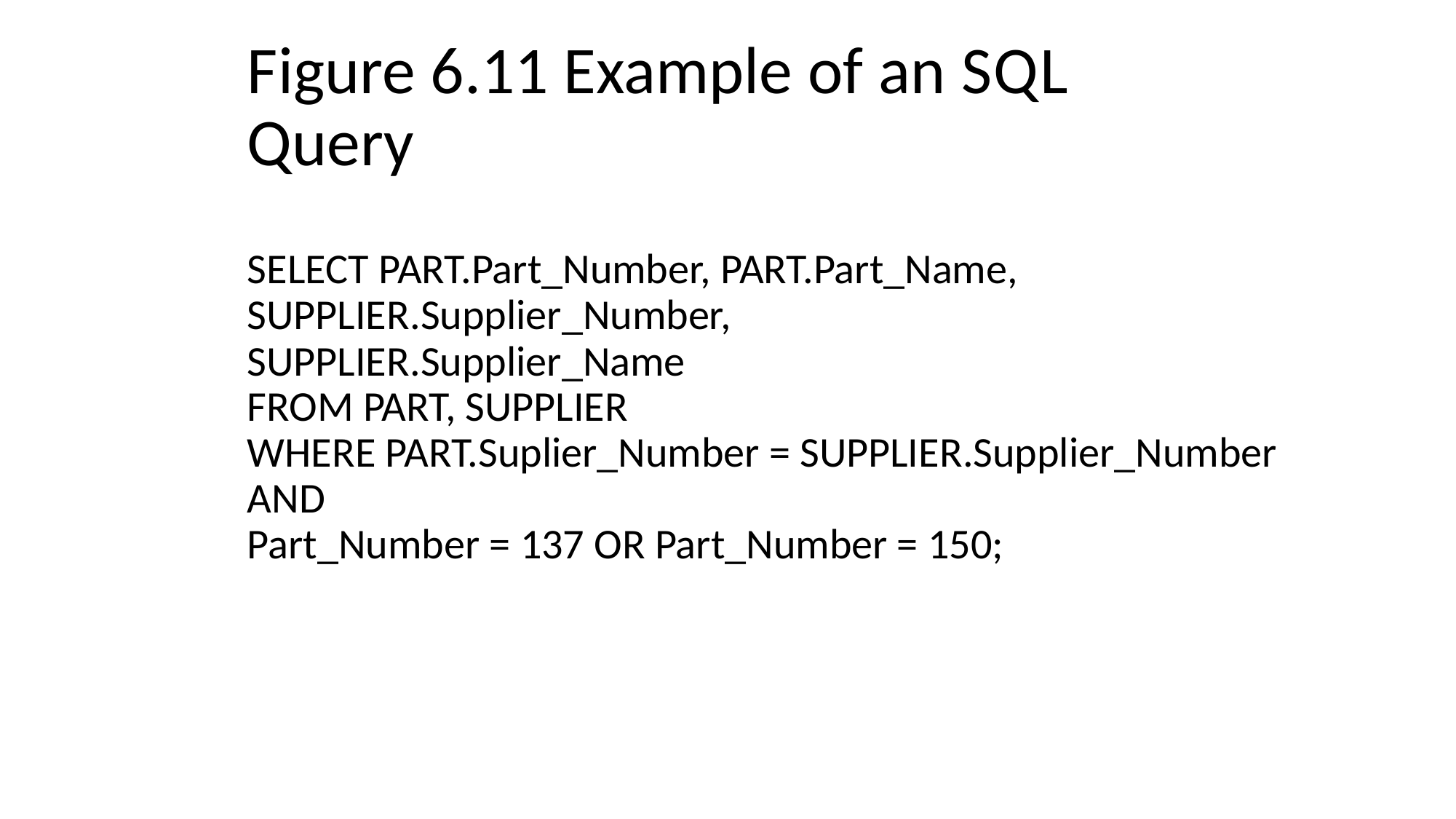

# Figure 6.11 Example of an S Q L Query
SELECT PART.Part_Number, PART.Part_Name, SUPPLIER.Supplier_Number,
SUPPLIER.Supplier_Name
FROM PART, SUPPLIER
WHERE PART.Suplier_Number = SUPPLIER.Supplier_Number AND
Part_Number = 137 OR Part_Number = 150;